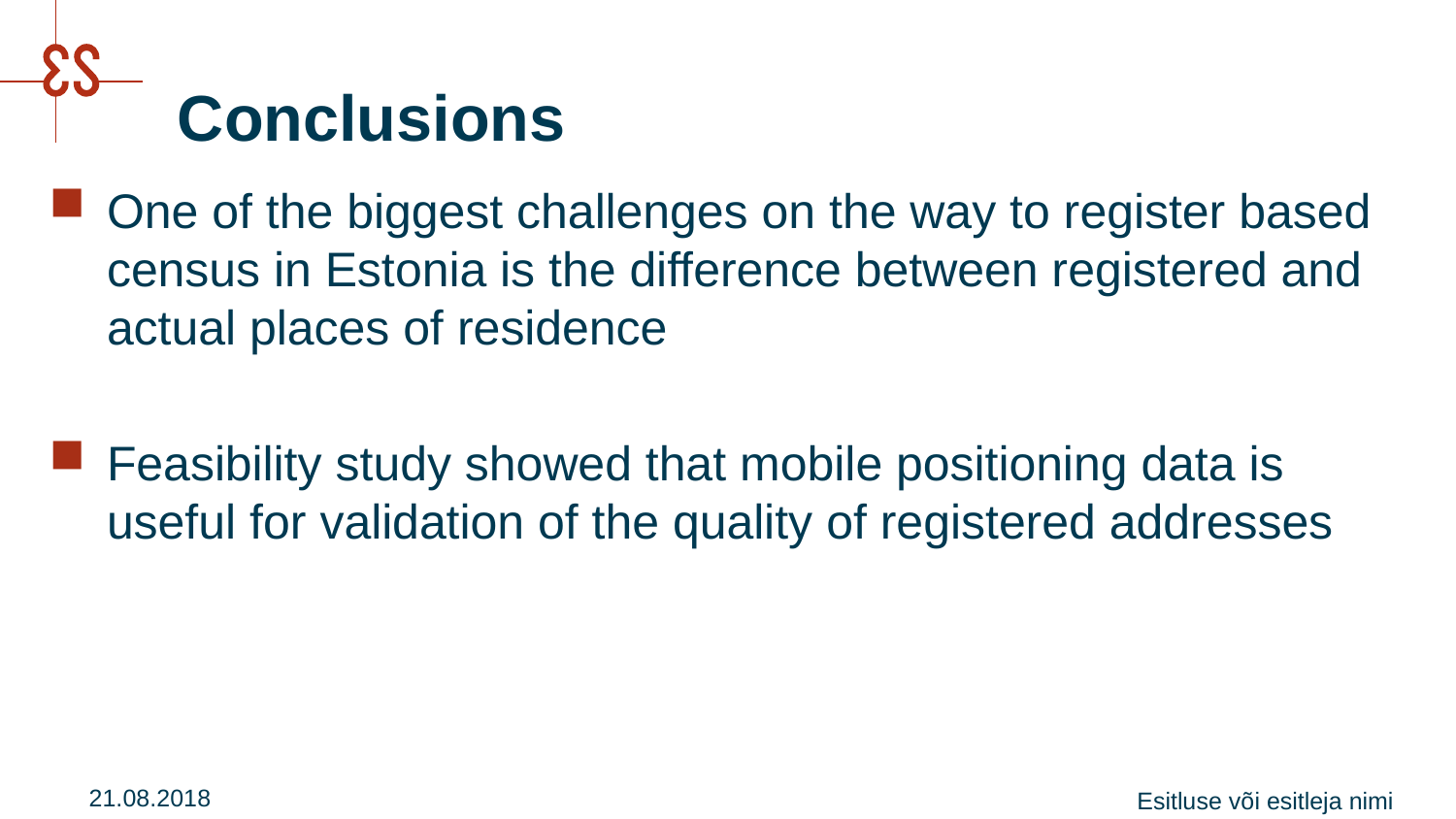

# Conclusions
One of the biggest challenges on the way to register based census in Estonia is the difference between registered and actual places of residence

Feasibility study showed that mobile positioning data is useful for validation of the quality of registered addresses

21.08.2018
Esitluse või esitleja nimi